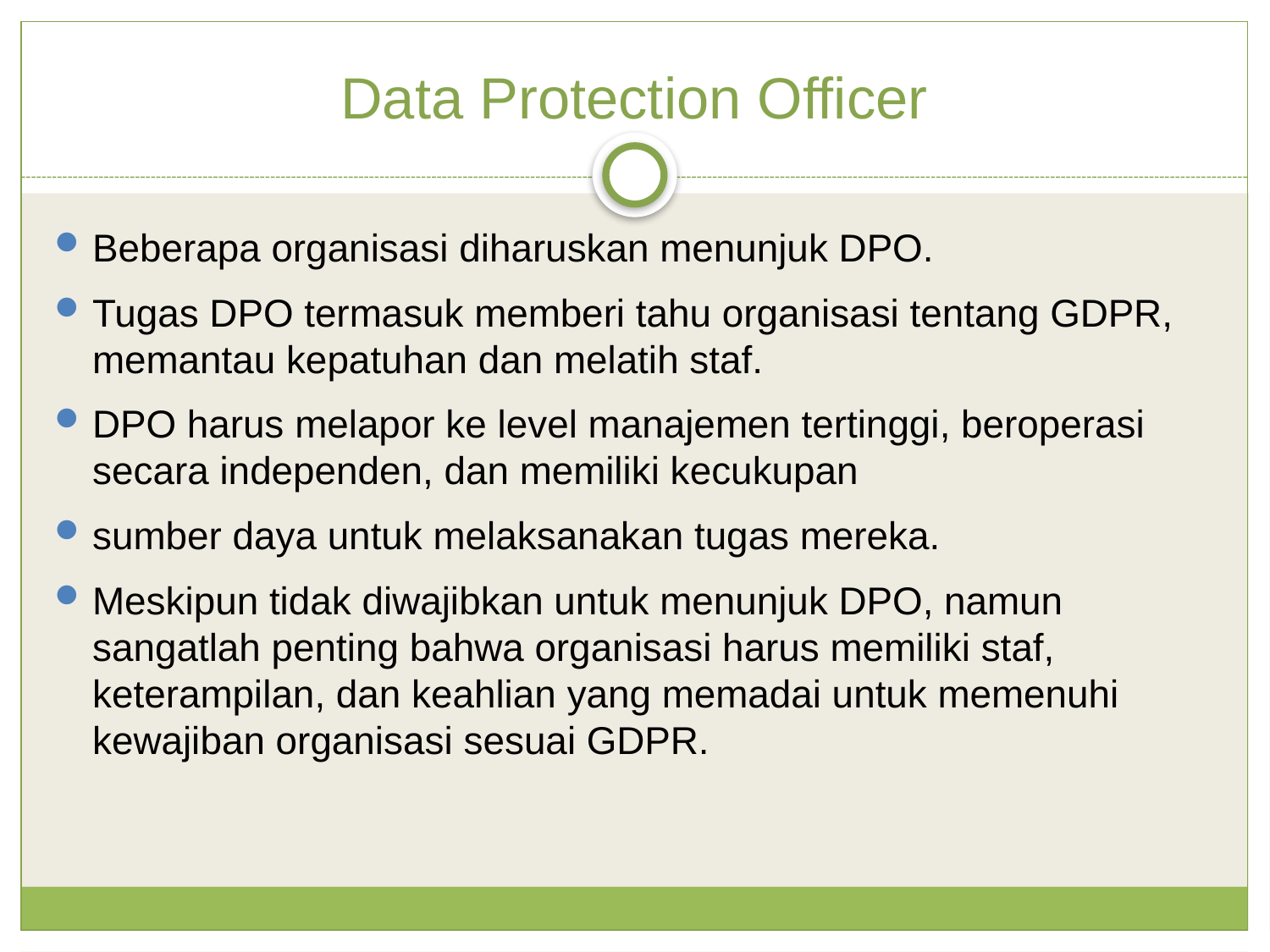

Data Protection Officer
Beberapa organisasi diharuskan menunjuk DPO.
Tugas DPO termasuk memberi tahu organisasi tentang GDPR, memantau kepatuhan dan melatih staf.
DPO harus melapor ke level manajemen tertinggi, beroperasi secara independen, dan memiliki kecukupan
sumber daya untuk melaksanakan tugas mereka.
Meskipun tidak diwajibkan untuk menunjuk DPO, namun sangatlah penting bahwa organisasi harus memiliki staf, keterampilan, dan keahlian yang memadai untuk memenuhi kewajiban organisasi sesuai GDPR.